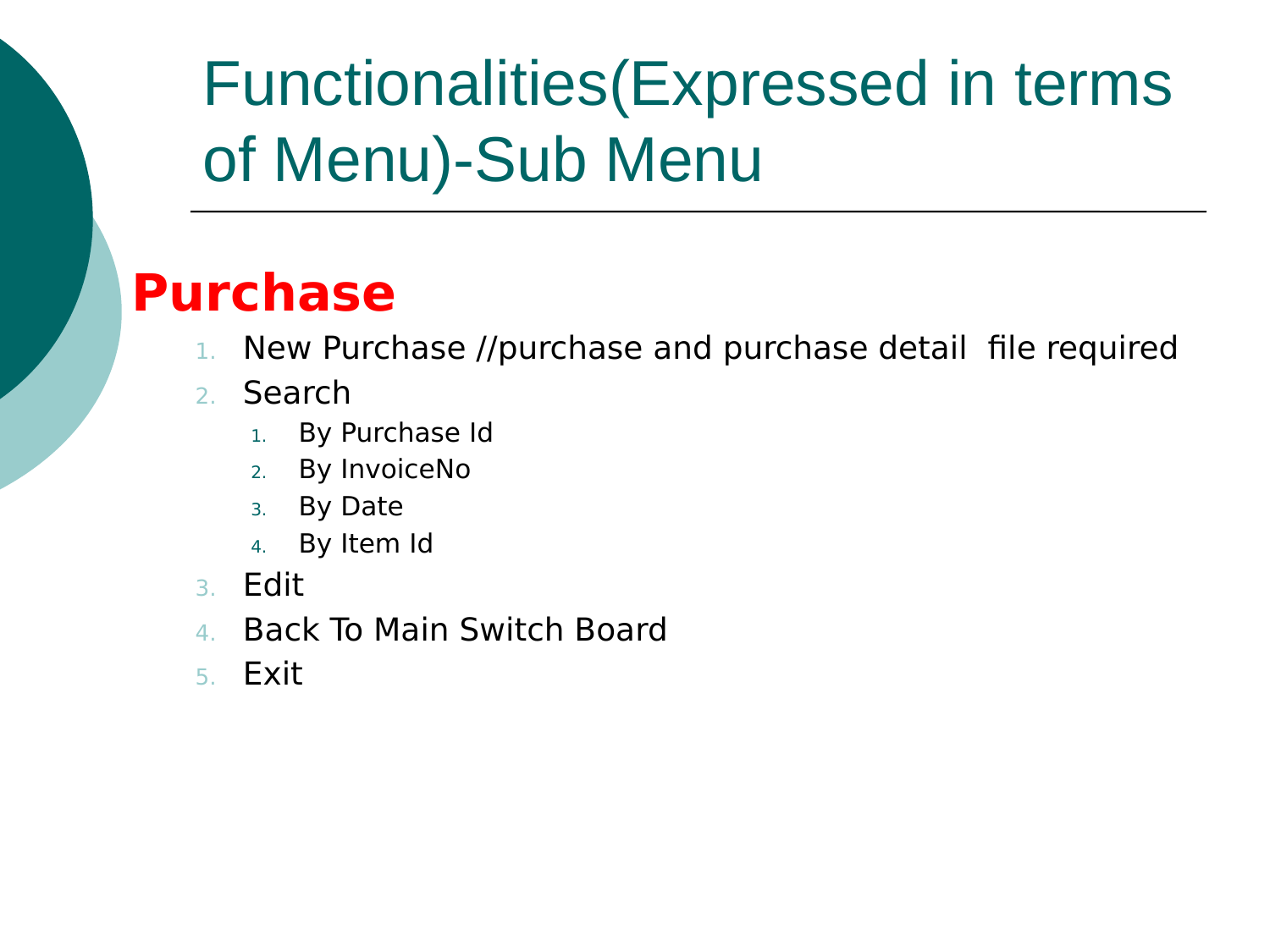

# Functionalities(Expressed in terms of Menu)-Sub Menu
Purchase
New Purchase //purchase and purchase detail  file required
Search
By Purchase Id
By InvoiceNo
By Date
By Item Id
Edit
Back To Main Switch Board
Exit